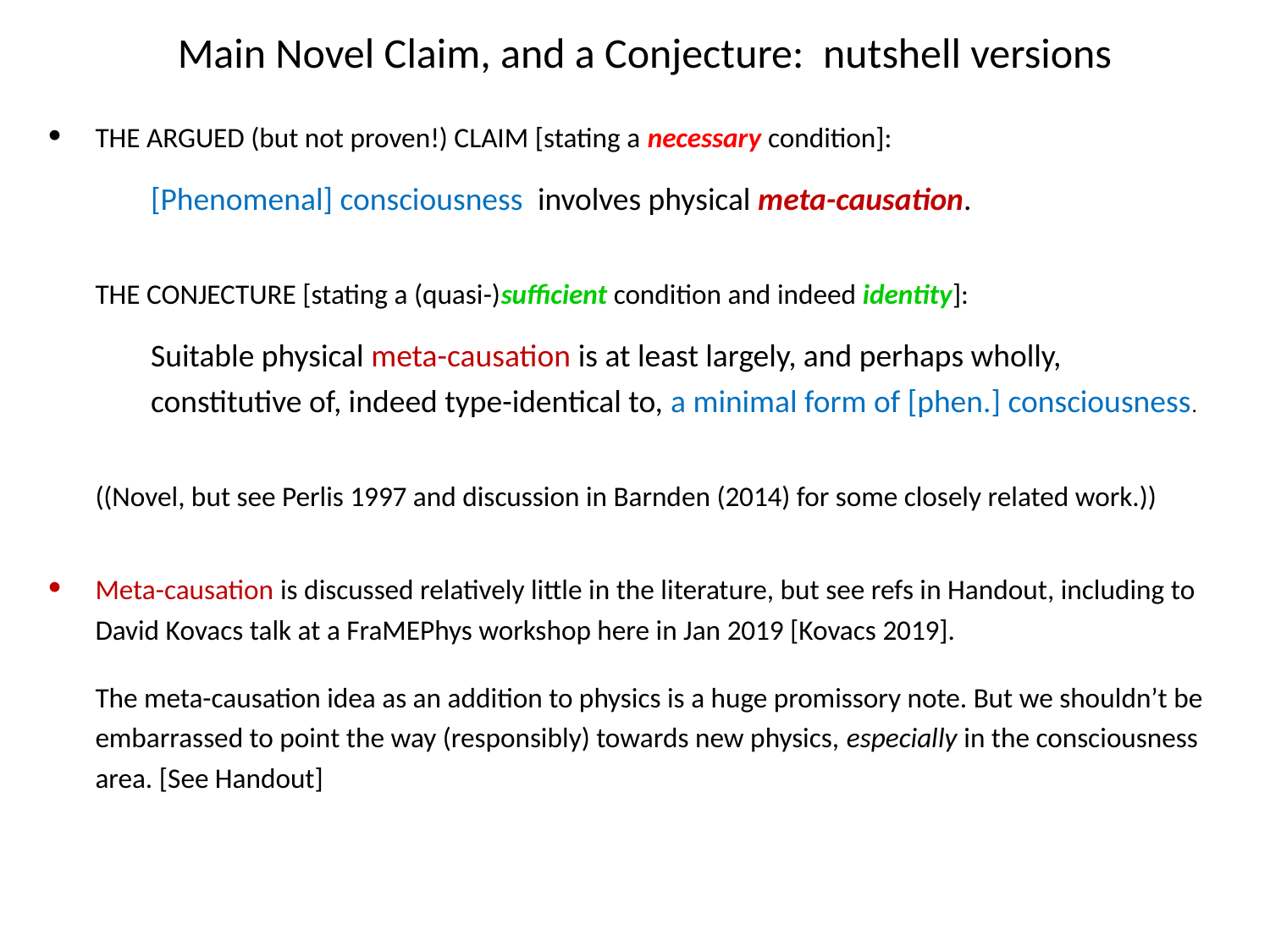

# Main Novel Claim, and a Conjecture:  nutshell versions
THE ARGUED (but not proven!) CLAIM [stating a necessary condition]:
[Phenomenal] consciousness  involves physical meta-causation.
THE CONJECTURE [stating a (quasi-)sufficient condition and indeed identity]:
Suitable physical meta-causation is at least largely, and perhaps wholly, constitutive of, indeed type-identical to, a minimal form of [phen.] consciousness.
((Novel, but see Perlis 1997 and discussion in Barnden (2014) for some closely related work.))
Meta-causation is discussed relatively little in the literature, but see refs in Handout, including to David Kovacs talk at a FraMEPhys workshop here in Jan 2019 [Kovacs 2019].
The meta-causation idea as an addition to physics is a huge promissory note. But we shouldn’t be embarrassed to point the way (responsibly) towards new physics, especially in the consciousness area. [See Handout]